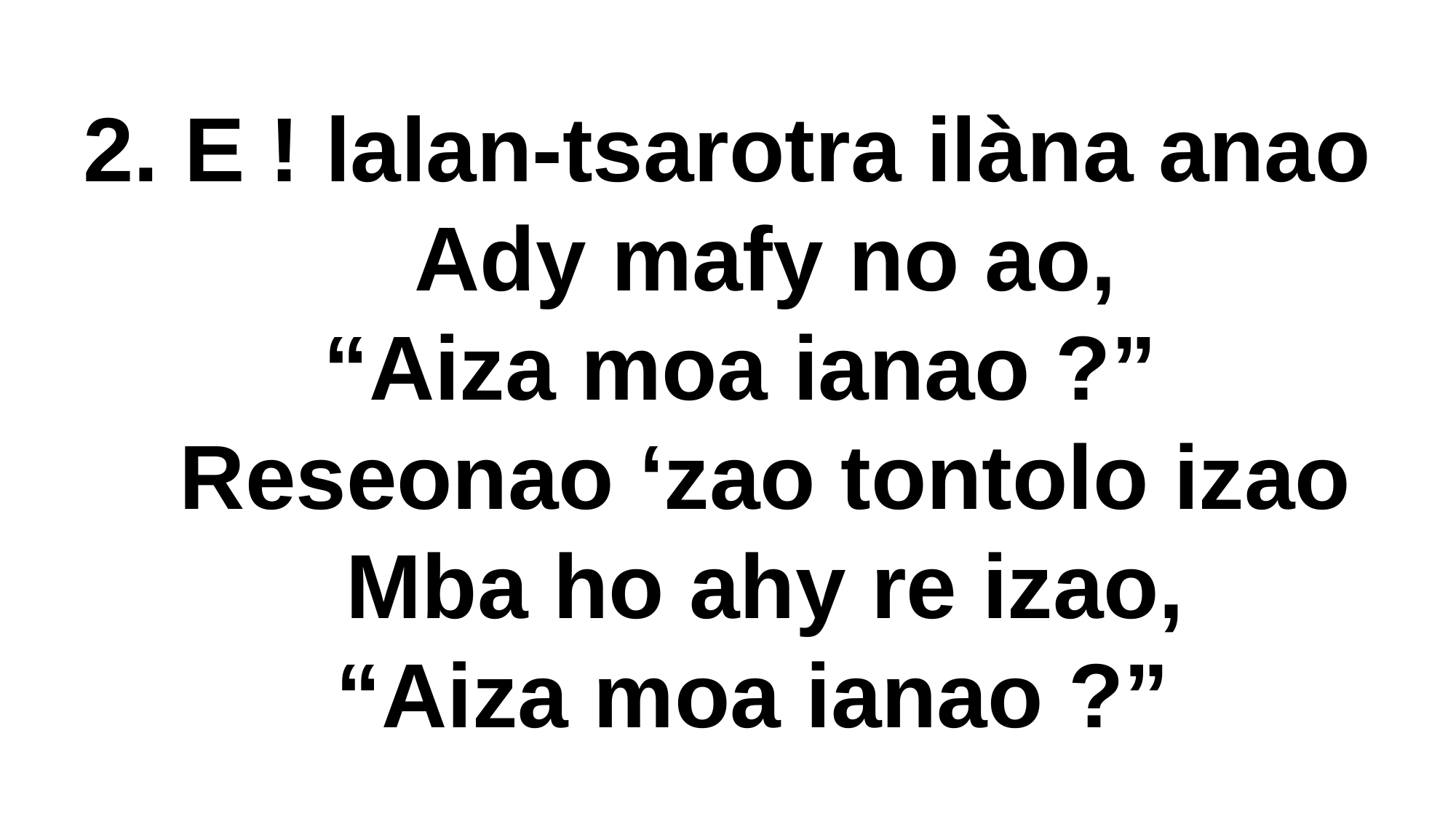

2. E ! lalan-tsarotra ilàna anao
   Ady mafy no ao,
 “Aiza moa ianao ?”
   Reseonao ‘zao tontolo izao
   Mba ho ahy re izao,
  “Aiza moa ianao ?”